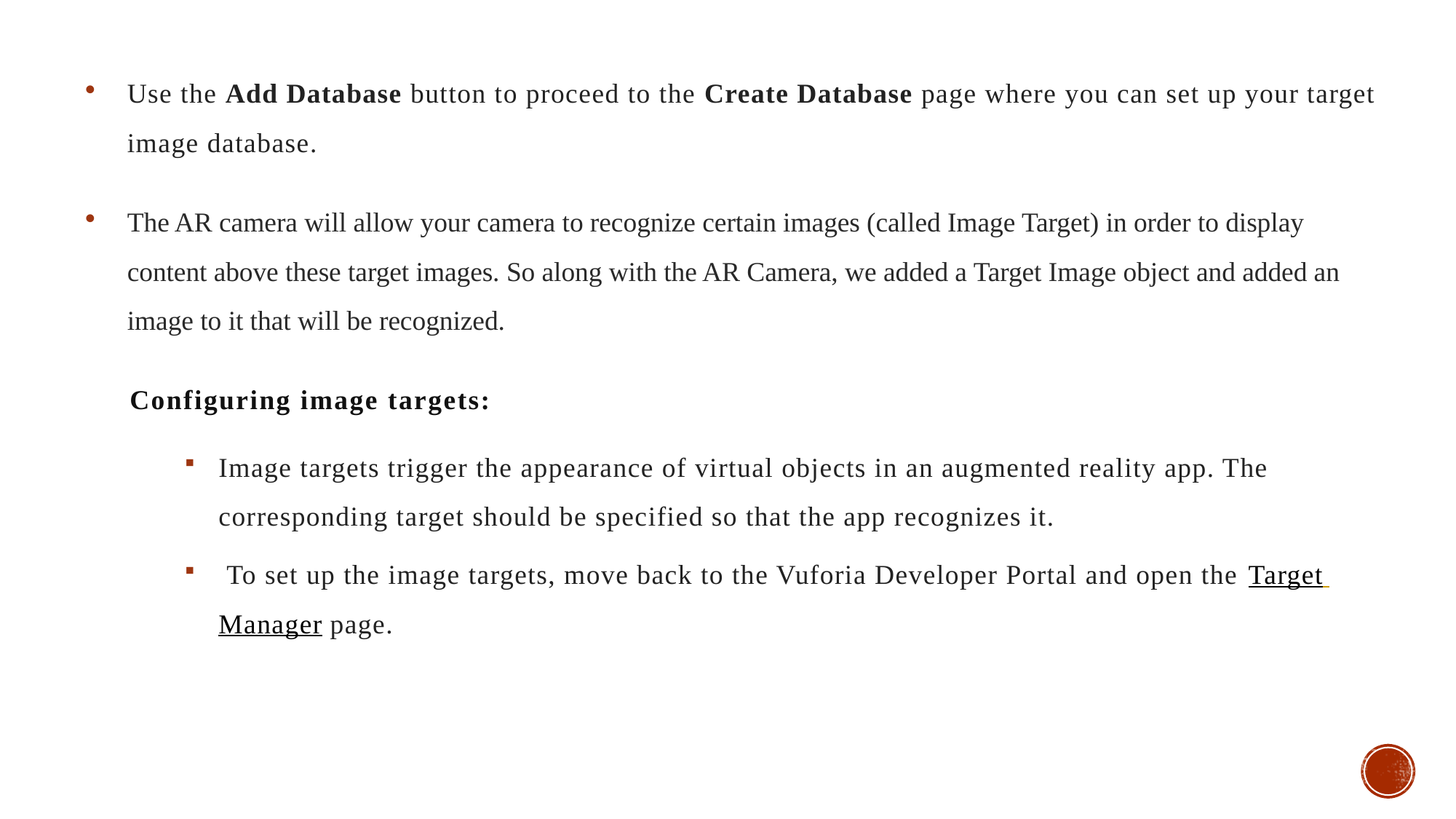

Use the Add Database button to proceed to the Create Database page where you can set up your target image database.
The AR camera will allow your camera to recognize certain images (called Image Target) in order to display content above these target images. So along with the AR Camera, we added a Target Image object and added an image to it that will be recognized.
     Configuring image targets:
Image targets trigger the appearance of virtual objects in an augmented reality app. The corresponding target should be specified so that the app recognizes it.
 To set up the image targets, move back to the Vuforia Developer Portal and open the Target Manager page.